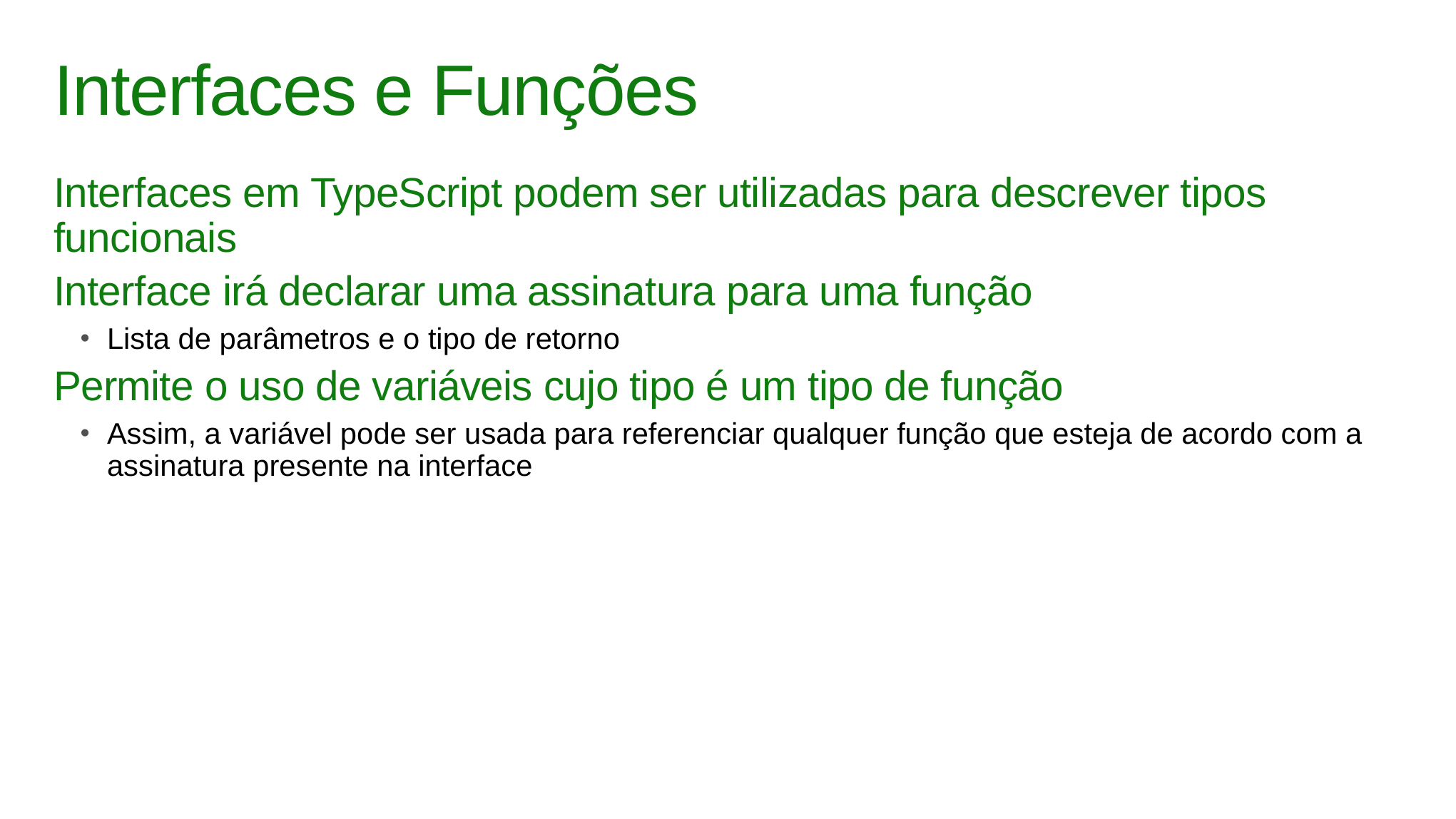

# Interfaces e Funções
Interfaces em TypeScript podem ser utilizadas para descrever tipos funcionais
Interface irá declarar uma assinatura para uma função
Lista de parâmetros e o tipo de retorno
Permite o uso de variáveis cujo tipo é um tipo de função
Assim, a variável pode ser usada para referenciar qualquer função que esteja de acordo com a assinatura presente na interface